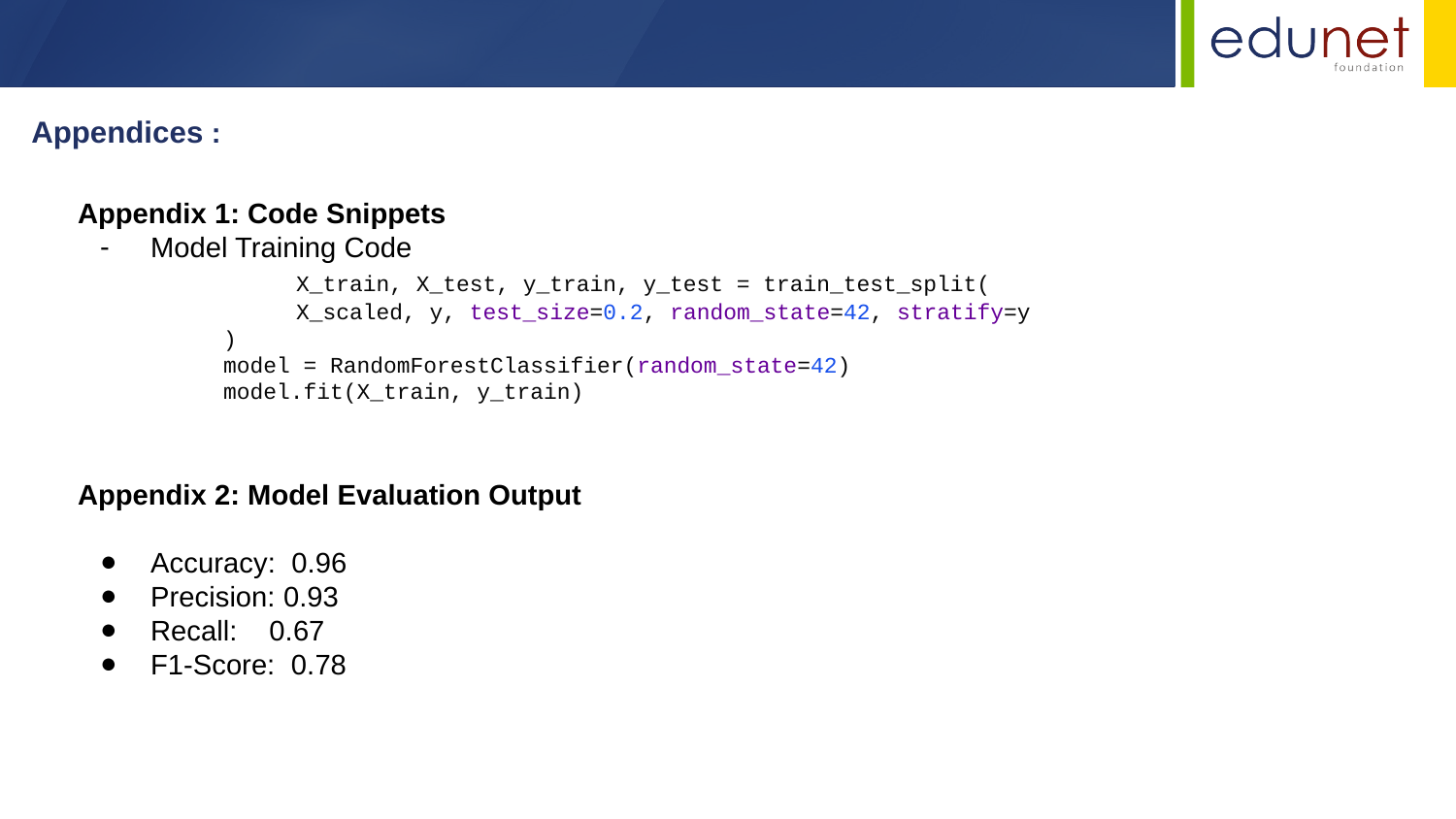

Appendices :
Appendix 1: Code Snippets
Model Training Code
	X_train, X_test, y_train, y_test = train_test_split(
   	X_scaled, y, test_size=0.2, random_state=42, stratify=y
)
model = RandomForestClassifier(random_state=42)
model.fit(X_train, y_train)

Appendix 2: Model Evaluation Output

Accuracy:  0.96
Precision: 0.93
Recall:    0.67
F1-Score:  0.78